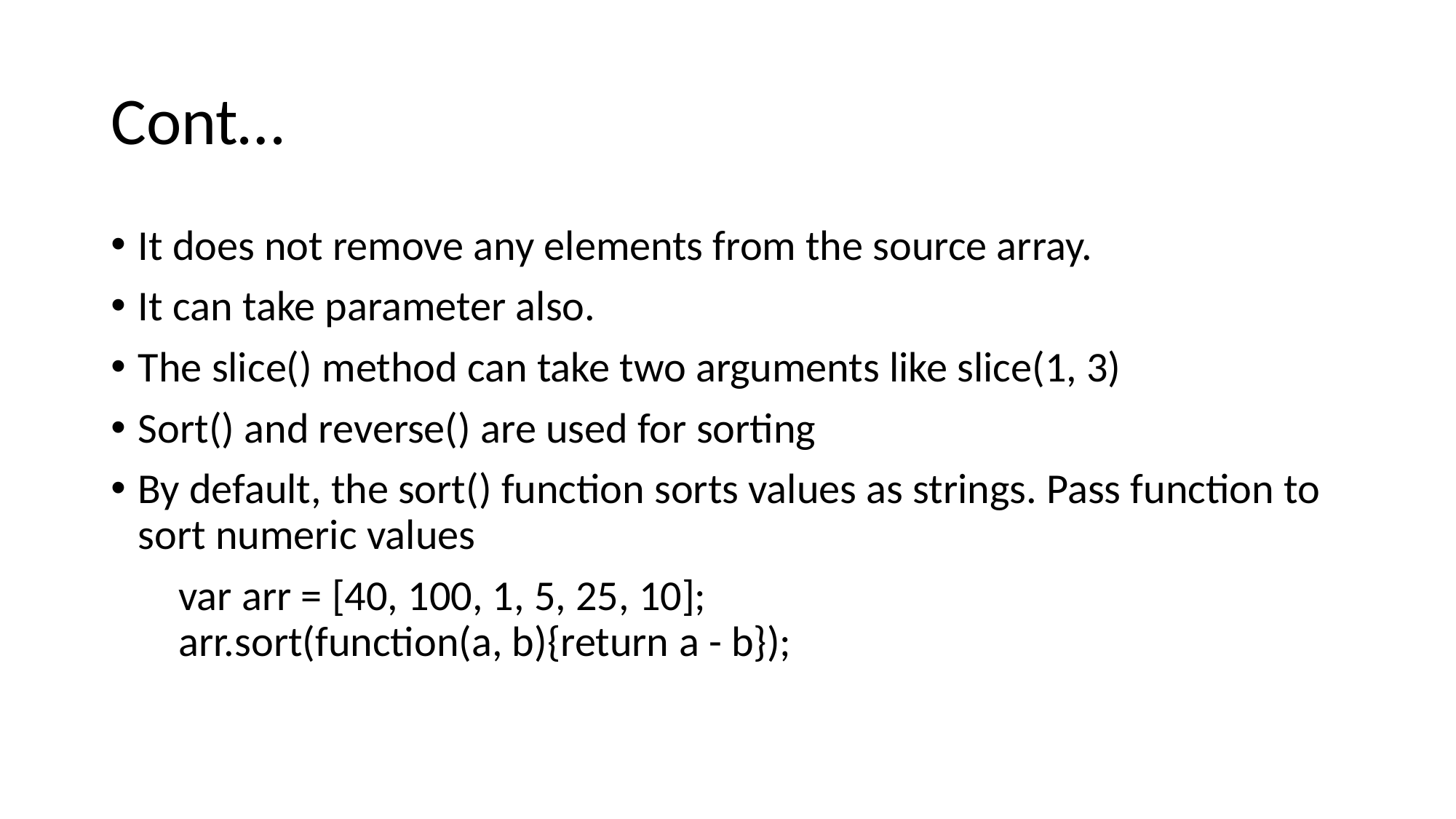

# Cont…
It does not remove any elements from the source array.
It can take parameter also.
The slice() method can take two arguments like slice(1, 3)
Sort() and reverse() are used for sorting
By default, the sort() function sorts values as strings. Pass function to sort numeric values
       var arr = [40, 100, 1, 5, 25, 10];
       arr.sort(function(a, b){return a - b});